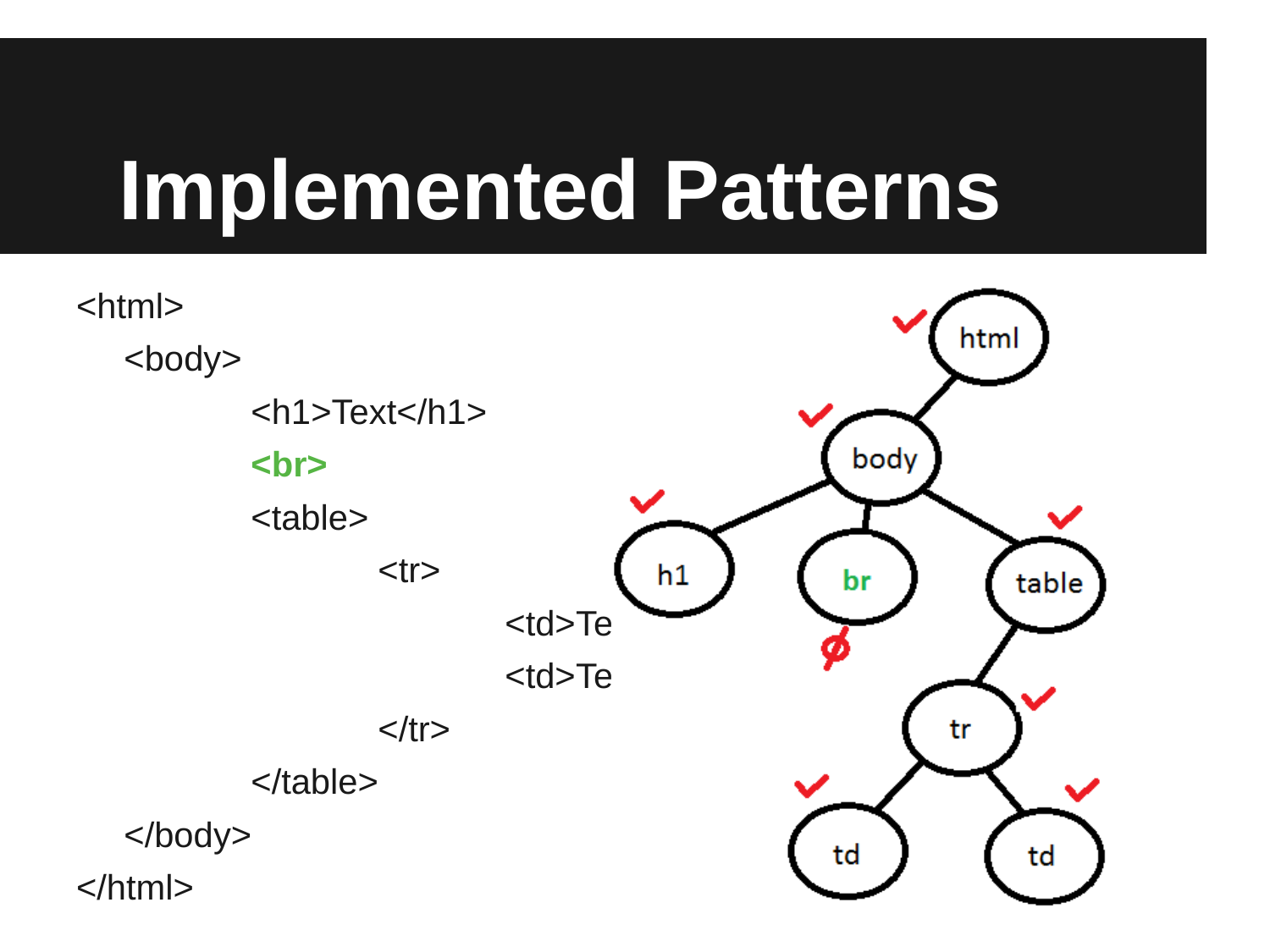

# Implemented Patterns
<html>
	<body>
		<h1>Text</h1>
		<br>
		<table>
			<tr>
				<td>Text</td>
				<td>Text</td>
			</tr>
		</table>
	</body>
</html>